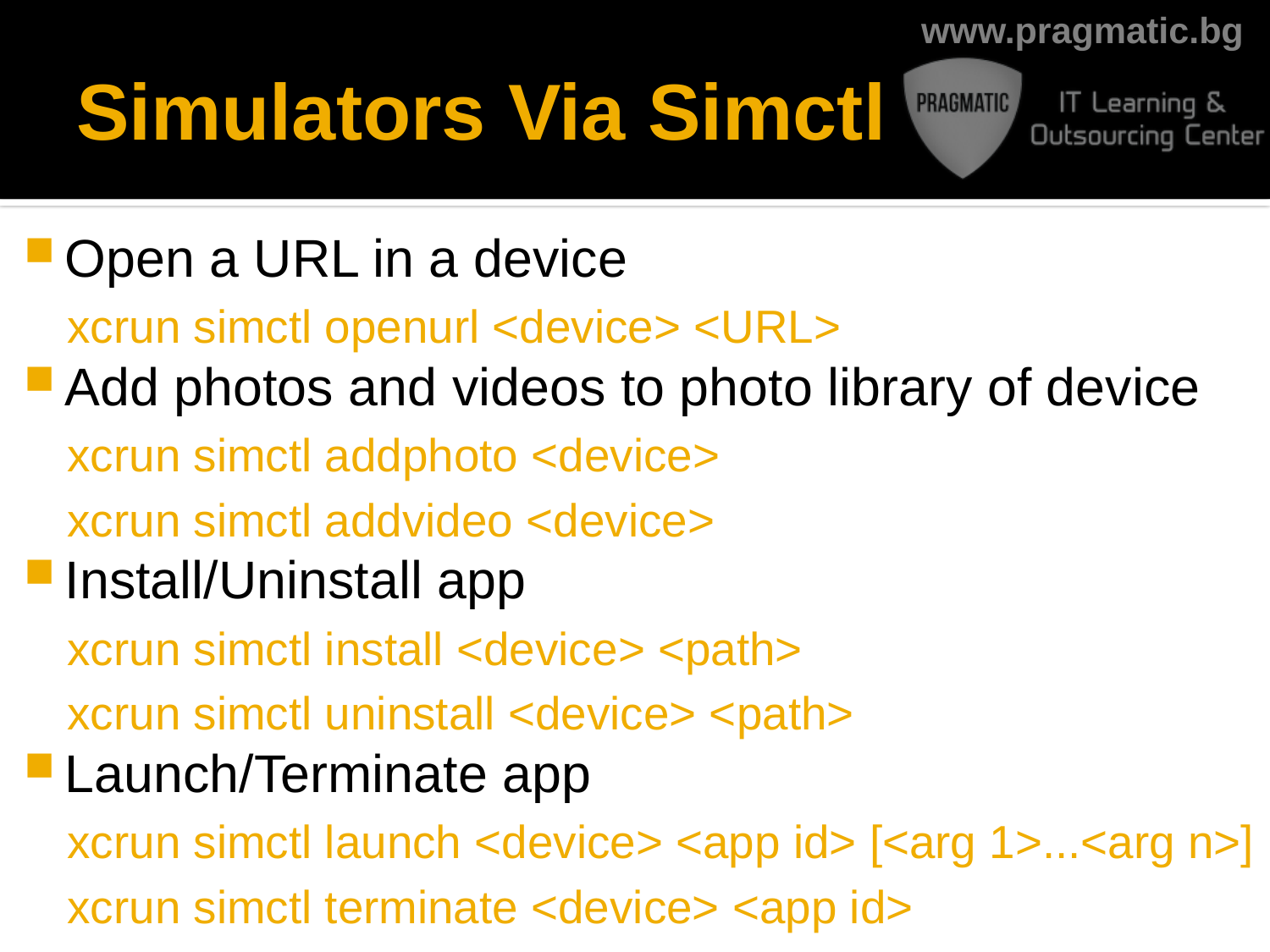

# Simulators Via Simctl
Open a URL in a device
xcrun simctl openurl <device> <URL>
Add photos and videos to photo library of device
xcrun simctl addphoto <device>
xcrun simctl addvideo <device>
Install/Uninstall app
xcrun simctl install <device> <path>
xcrun simctl uninstall <device> <path>
Launch/Terminate app
xcrun simctl launch <device> <app id> [<arg 1>...<arg n>]
xcrun simctl terminate <device> <app id>